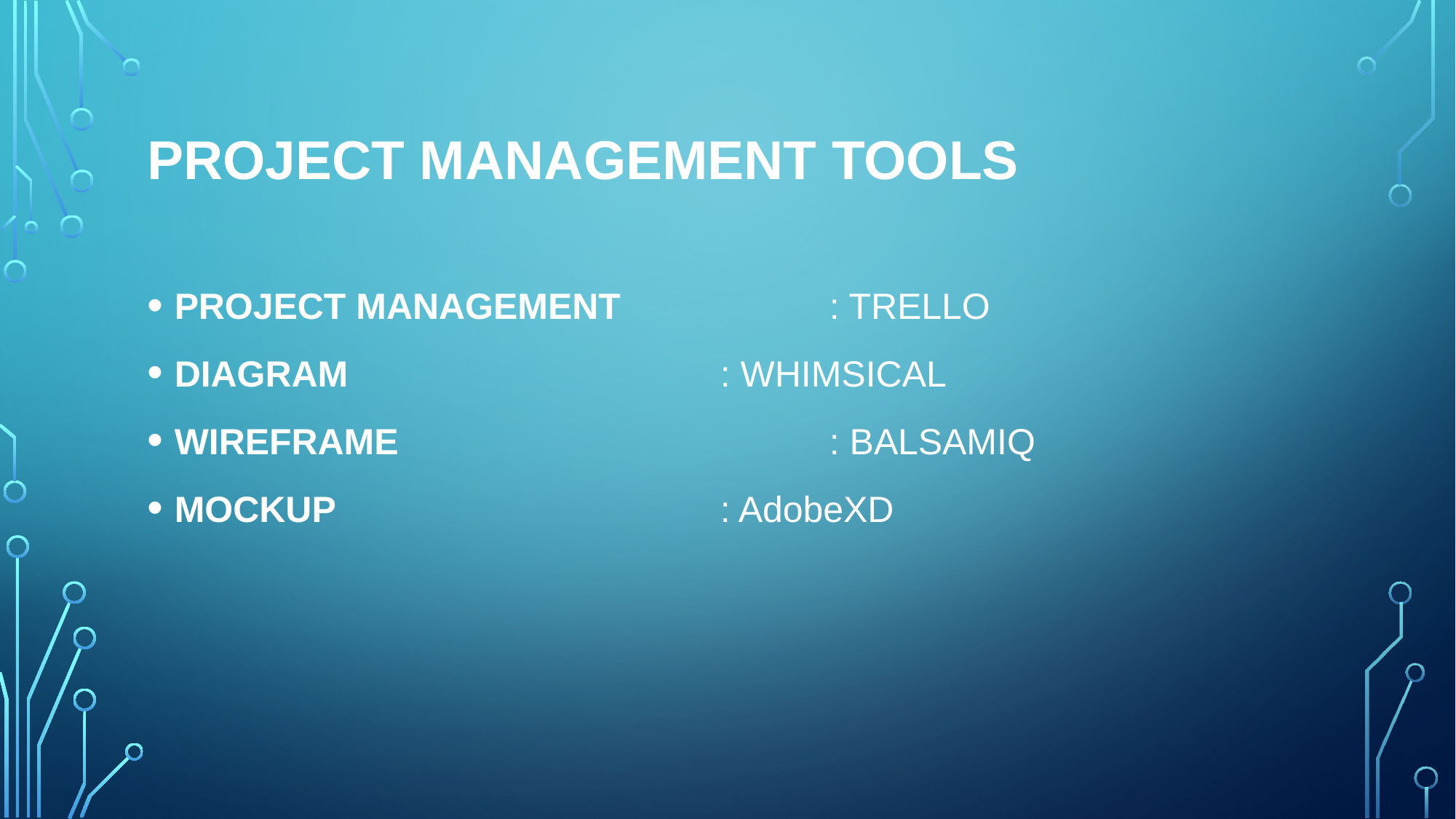

# PROJECT MANAGEMENT TOOLS
PROJECT MANAGEMENT		: TRELLO
DIAGRAM				: WHIMSICAL
WIREFRAME				: BALSAMIQ
MOCKUP				: AdobeXD